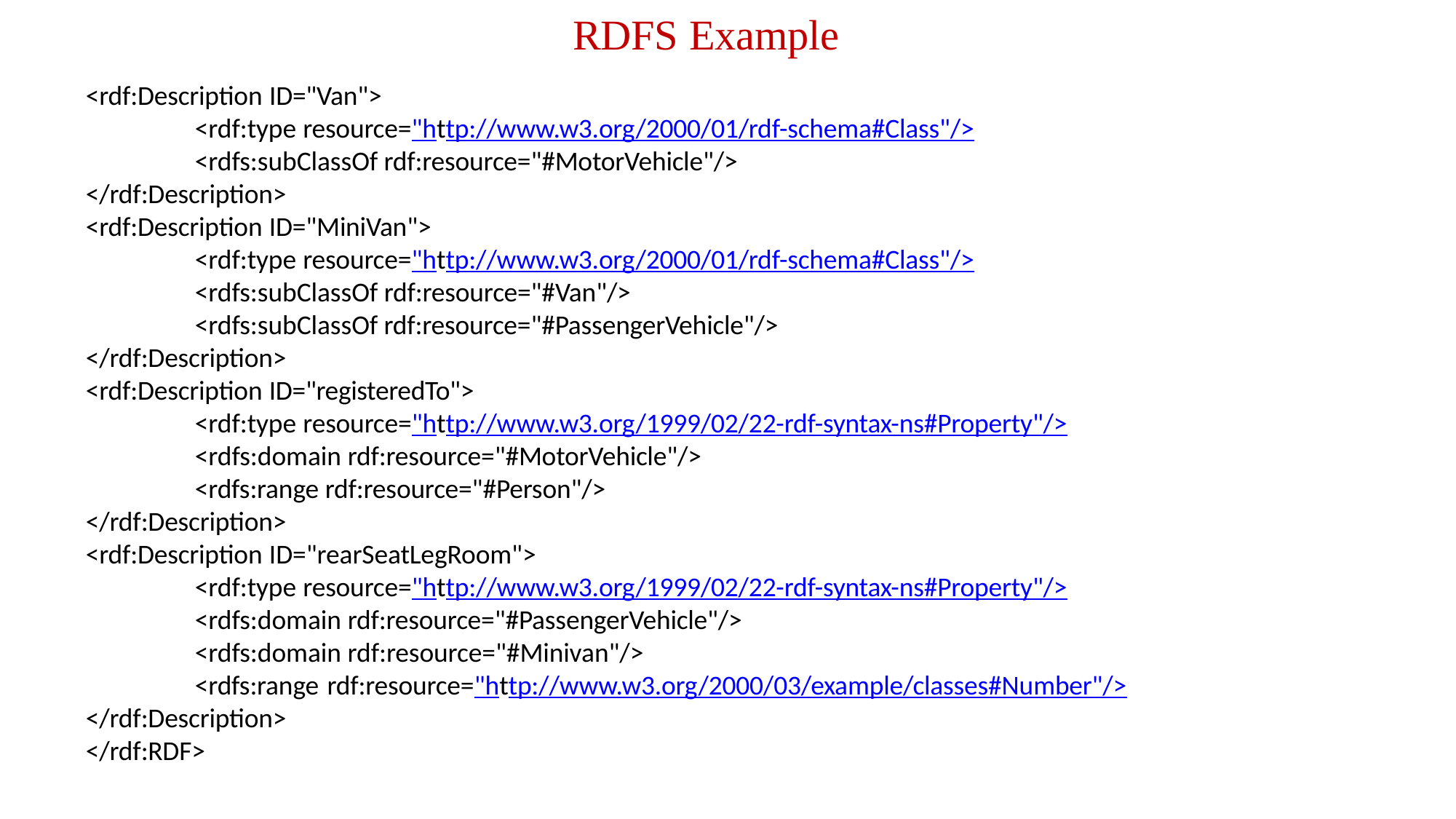

# RDFS Example
<rdf:Description ID="Van">
<rdf:type resource="http://www.w3.org/2000/01/rdf-schema#Class"/>
<rdfs:subClassOf rdf:resource="#MotorVehicle"/>
</rdf:Description>
<rdf:Description ID="MiniVan">
<rdf:type resource="http://www.w3.org/2000/01/rdf-schema#Class"/>
<rdfs:subClassOf rdf:resource="#Van"/>
<rdfs:subClassOf rdf:resource="#PassengerVehicle"/>
</rdf:Description>
<rdf:Description ID="registeredTo">
<rdf:type resource="http://www.w3.org/1999/02/22-rdf-syntax-ns#Property"/>
<rdfs:domain rdf:resource="#MotorVehicle"/>
<rdfs:range rdf:resource="#Person"/>
</rdf:Description>
<rdf:Description ID="rearSeatLegRoom">
<rdf:type resource="http://www.w3.org/1999/02/22-rdf-syntax-ns#Property"/>
<rdfs:domain rdf:resource="#PassengerVehicle"/>
<rdfs:domain rdf:resource="#Minivan"/>
<rdfs:range rdf:resource="http://www.w3.org/2000/03/example/classes#Number"/>
</rdf:Description>
</rdf:RDF>